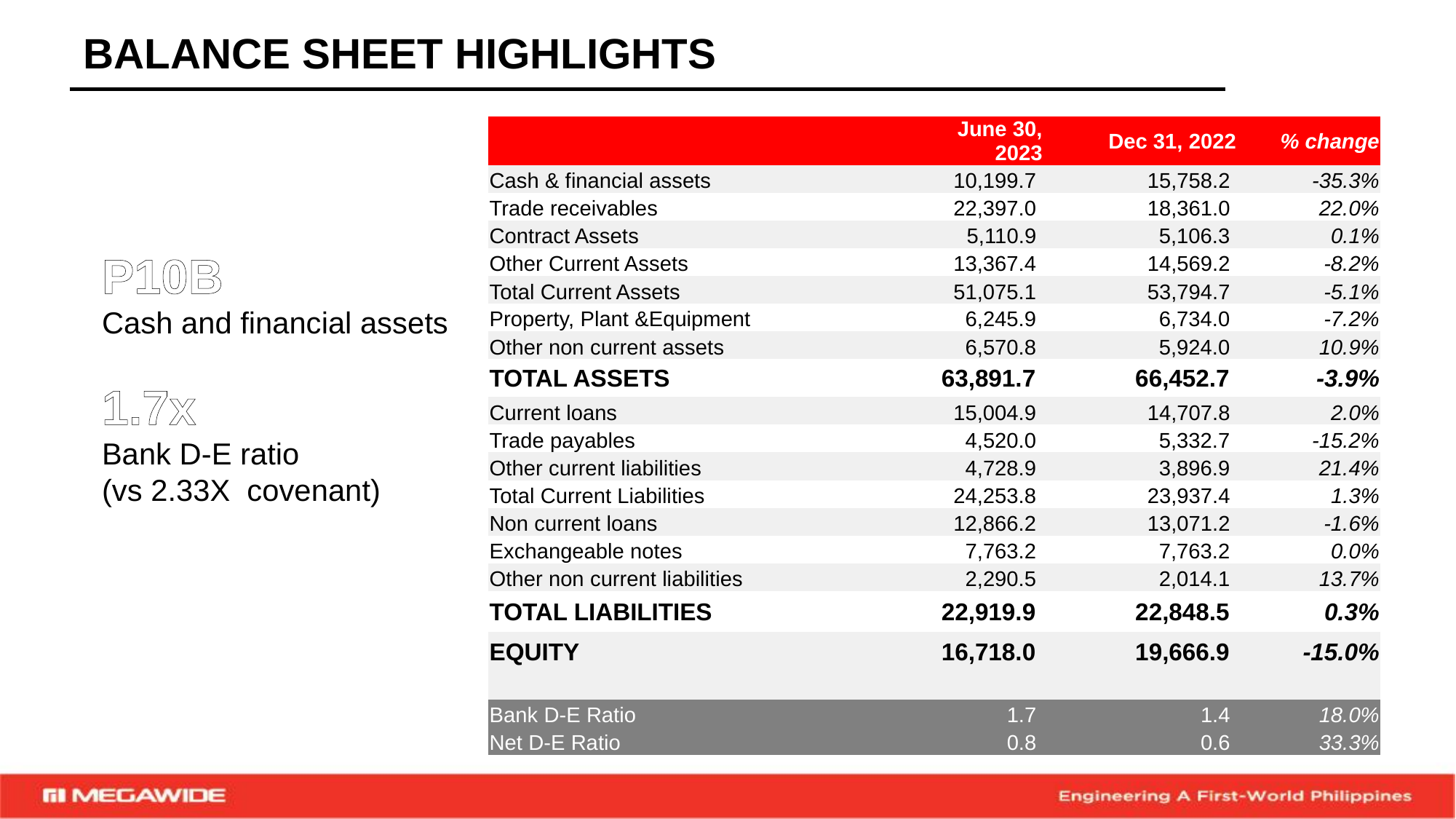

BALANCE SHEET HIGHLIGHTS
|  | June 30, 2023 | Dec 31, 2022 | % change |
| --- | --- | --- | --- |
| Cash & financial assets | 10,199.7 | 15,758.2 | -35.3% |
| Trade receivables | 22,397.0 | 18,361.0 | 22.0% |
| Contract Assets | 5,110.9 | 5,106.3 | 0.1% |
| Other Current Assets | 13,367.4 | 14,569.2 | -8.2% |
| Total Current Assets | 51,075.1 | 53,794.7 | -5.1% |
| Property, Plant &Equipment | 6,245.9 | 6,734.0 | -7.2% |
| Other non current assets | 6,570.8 | 5,924.0 | 10.9% |
| TOTAL ASSETS | 63,891.7 | 66,452.7 | -3.9% |
| Current loans | 15,004.9 | 14,707.8 | 2.0% |
| Trade payables | 4,520.0 | 5,332.7 | -15.2% |
| Other current liabilities | 4,728.9 | 3,896.9 | 21.4% |
| Total Current Liabilities | 24,253.8 | 23,937.4 | 1.3% |
| Non current loans | 12,866.2 | 13,071.2 | -1.6% |
| Exchangeable notes | 7,763.2 | 7,763.2 | 0.0% |
| Other non current liabilities | 2,290.5 | 2,014.1 | 13.7% |
| TOTAL LIABILITIES | 22,919.9 | 22,848.5 | 0.3% |
| EQUITY | 16,718.0 | 19,666.9 | -15.0% |
|  |  |  |  |
| Bank D-E Ratio | 1.7 | 1.4 | 18.0% |
| Net D-E Ratio | 0.8 | 0.6 | 33.3% |
P10B
Cash and financial assets

1.7x
Bank D-E ratio
(vs 2.33X  covenant)